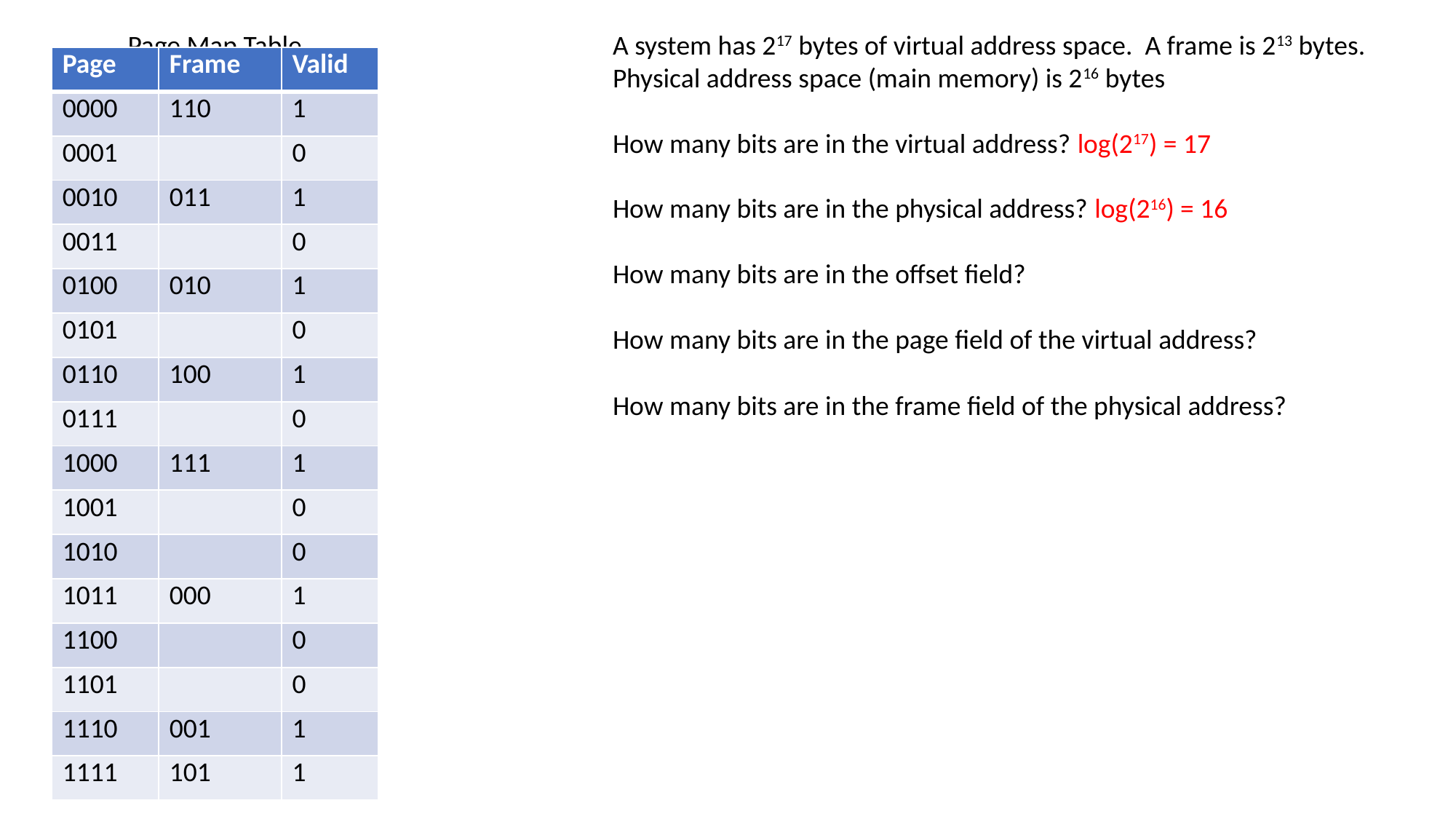

Page Map Table
A system has 217 bytes of virtual address space.  A frame is 213 bytes.  Physical address space (main memory) is 216 bytes

How many bits are in the virtual address? log(217) = 17

How many bits are in the physical address? log(216) = 16

How many bits are in the offset field?

How many bits are in the page field of the virtual address?

How many bits are in the frame field of the physical address?

| Page | Frame | Valid |
| --- | --- | --- |
| 0000 | 110 | 1 |
| 0001 |  | 0 |
| 0010 | 011 | 1 |
| 0011 |  | 0 |
| 0100 | 010 | 1 |
| 0101 |  | 0 |
| 0110 | 100 | 1 |
| 0111 |  | 0 |
| 1000 | 111 | 1 |
| 1001 |  | 0 |
| 1010 |  | 0 |
| 1011 | 000 | 1 |
| 1100 |  | 0 |
| 1101 |  | 0 |
| 1110 | 001 | 1 |
| 1111 | 101 | 1 |